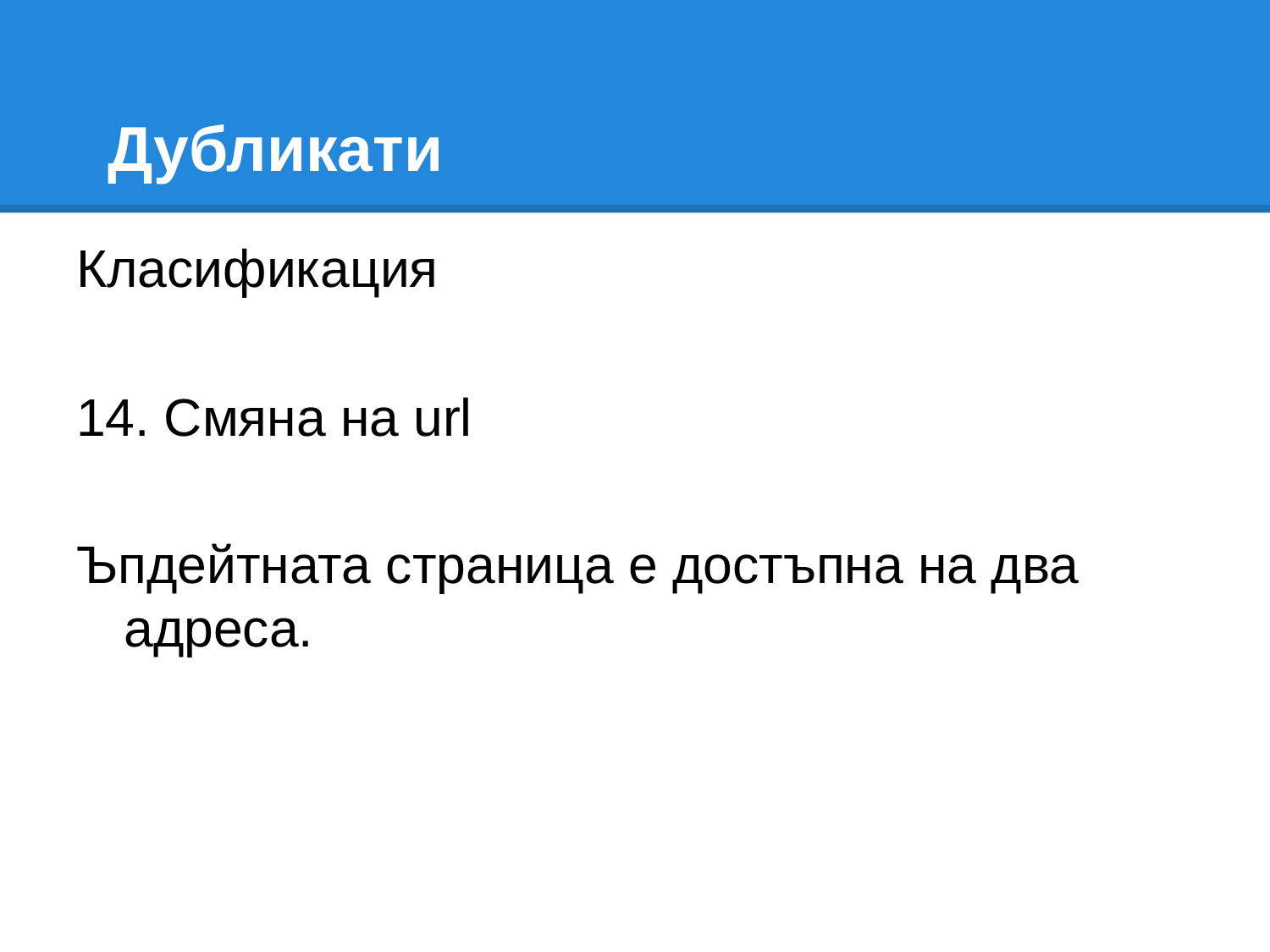

# Дубликати
Класификация

14. Смяна на url

Ъпдейтната страница е достъпна на два адреса.